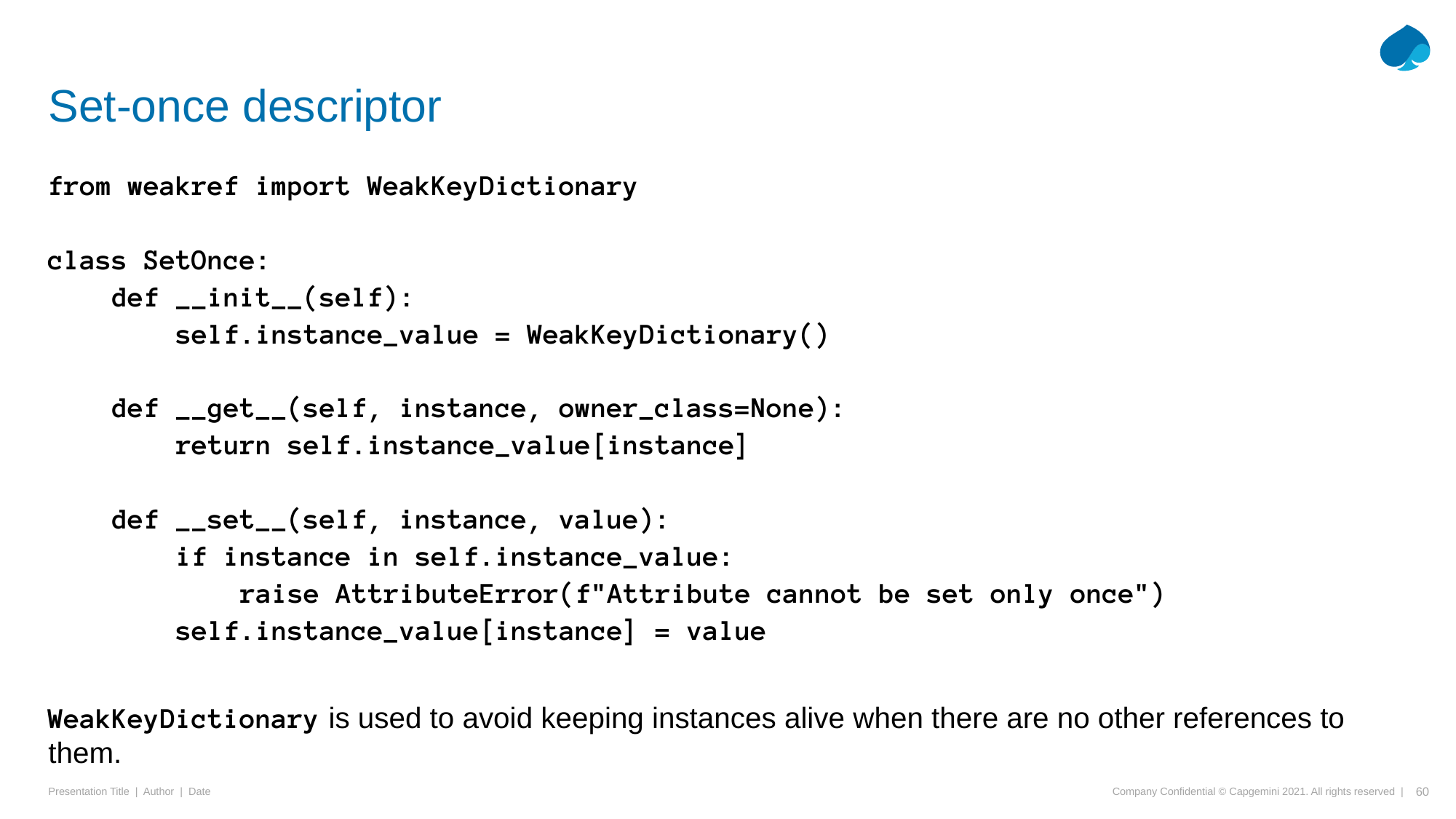

# Set-once descriptor
from weakref import WeakKeyDictionary

class SetOnce:
    def __init__(self):
        self.instance_value = WeakKeyDictionary()

    def __get__(self, instance, owner_class=None):
        return self.instance_value[instance]

    def __set__(self, instance, value):
        if instance in self.instance_value:
            raise AttributeError(f"Attribute cannot be set only once")
        self.instance_value[instance] = value

WeakKeyDictionary is used to avoid keeping instances alive when there are no other references to them.